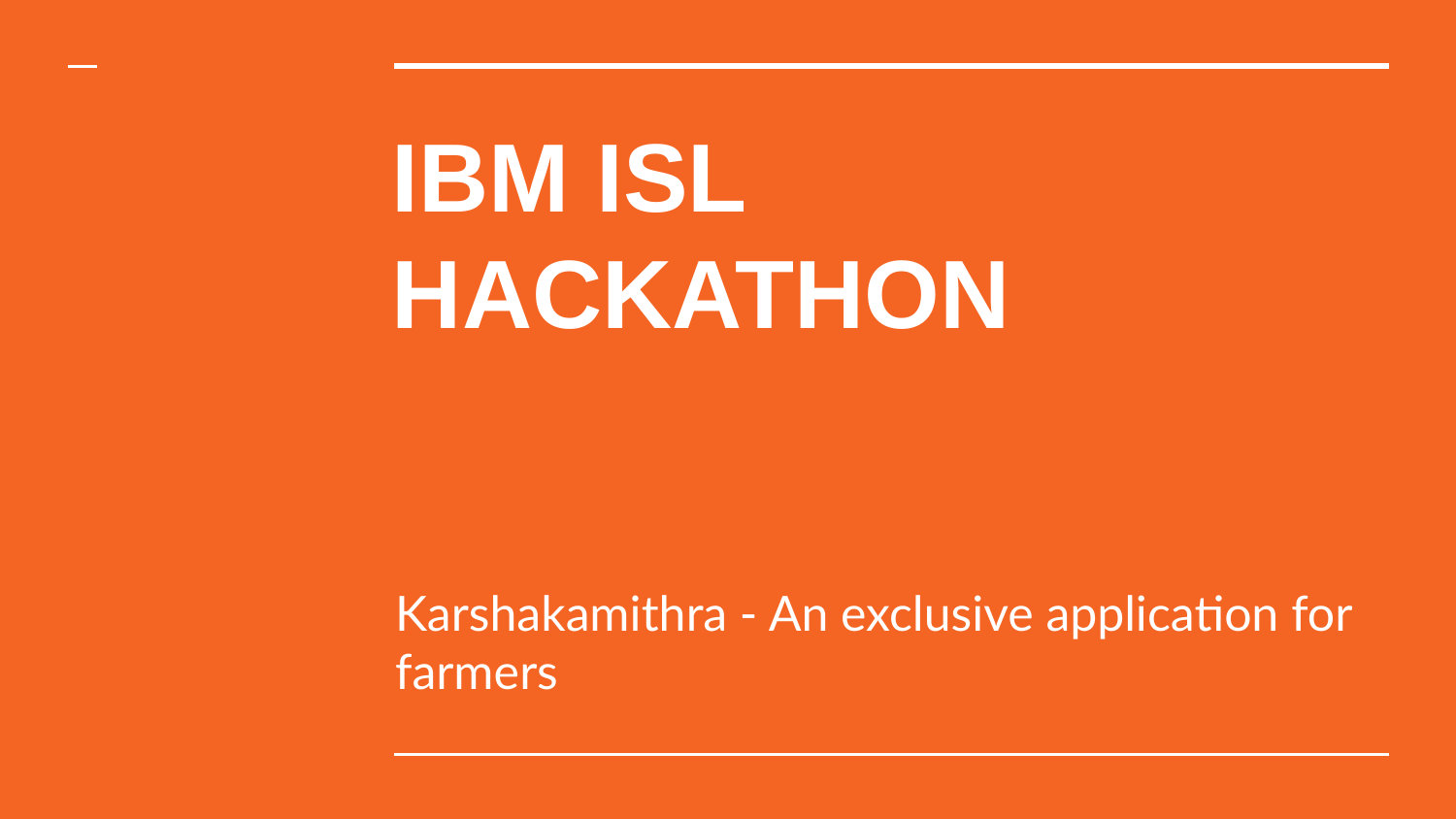

# IBM ISL HACKATHON
Karshakamithra - An exclusive application for farmers